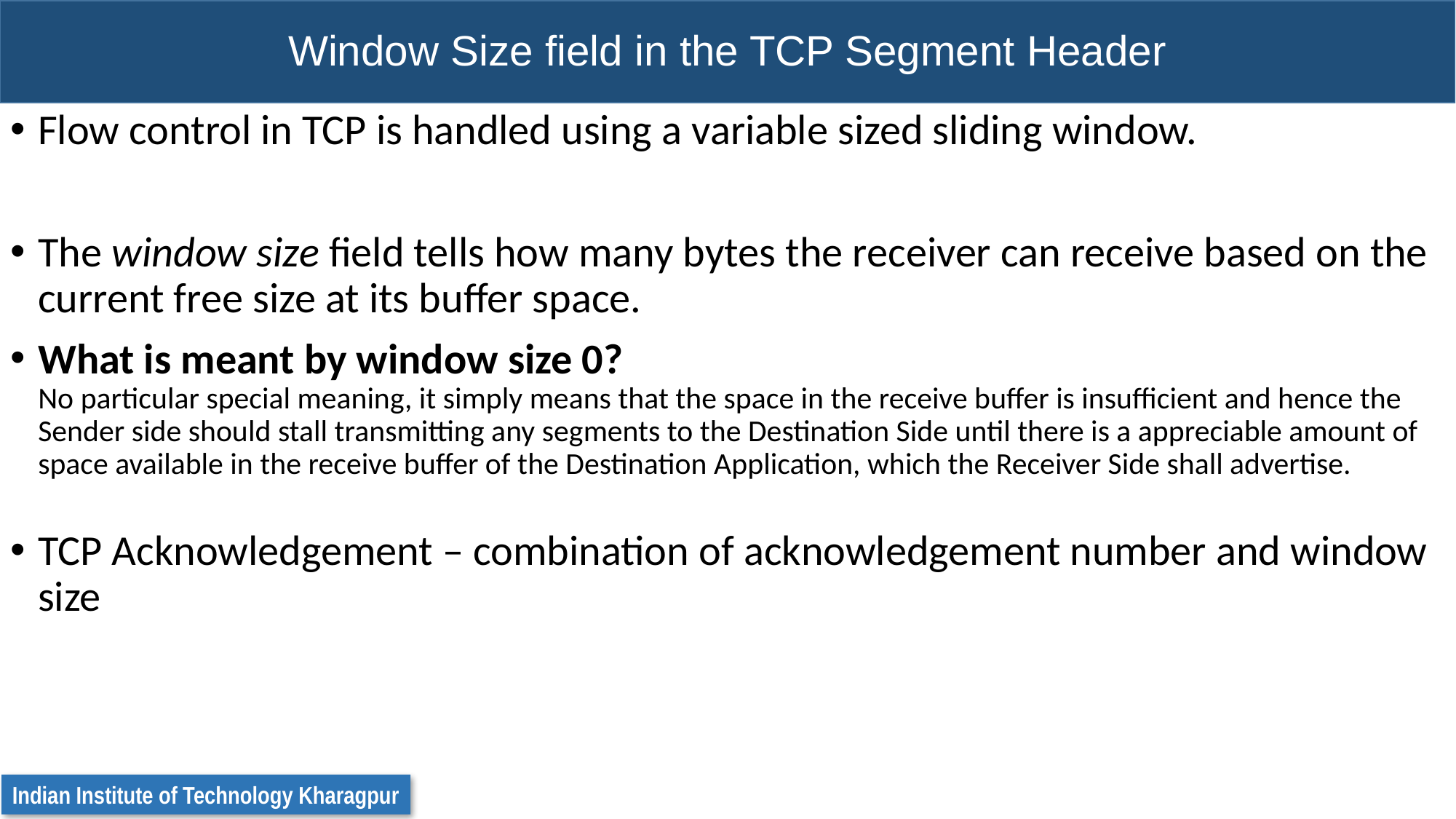

# Window Size field in the TCP Segment Header
Flow control in TCP is handled using a variable sized sliding window.

The window size field tells how many bytes the receiver can receive based on the current free size at its buffer space.
What is meant by window size 0?
No particular special meaning, it simply means that the space in the receive buffer is insufficient and hence the Sender side should stall transmitting any segments to the Destination Side until there is a appreciable amount of space available in the receive buffer of the Destination Application, which the Receiver Side shall advertise.
TCP Acknowledgement – combination of acknowledgement number and window size